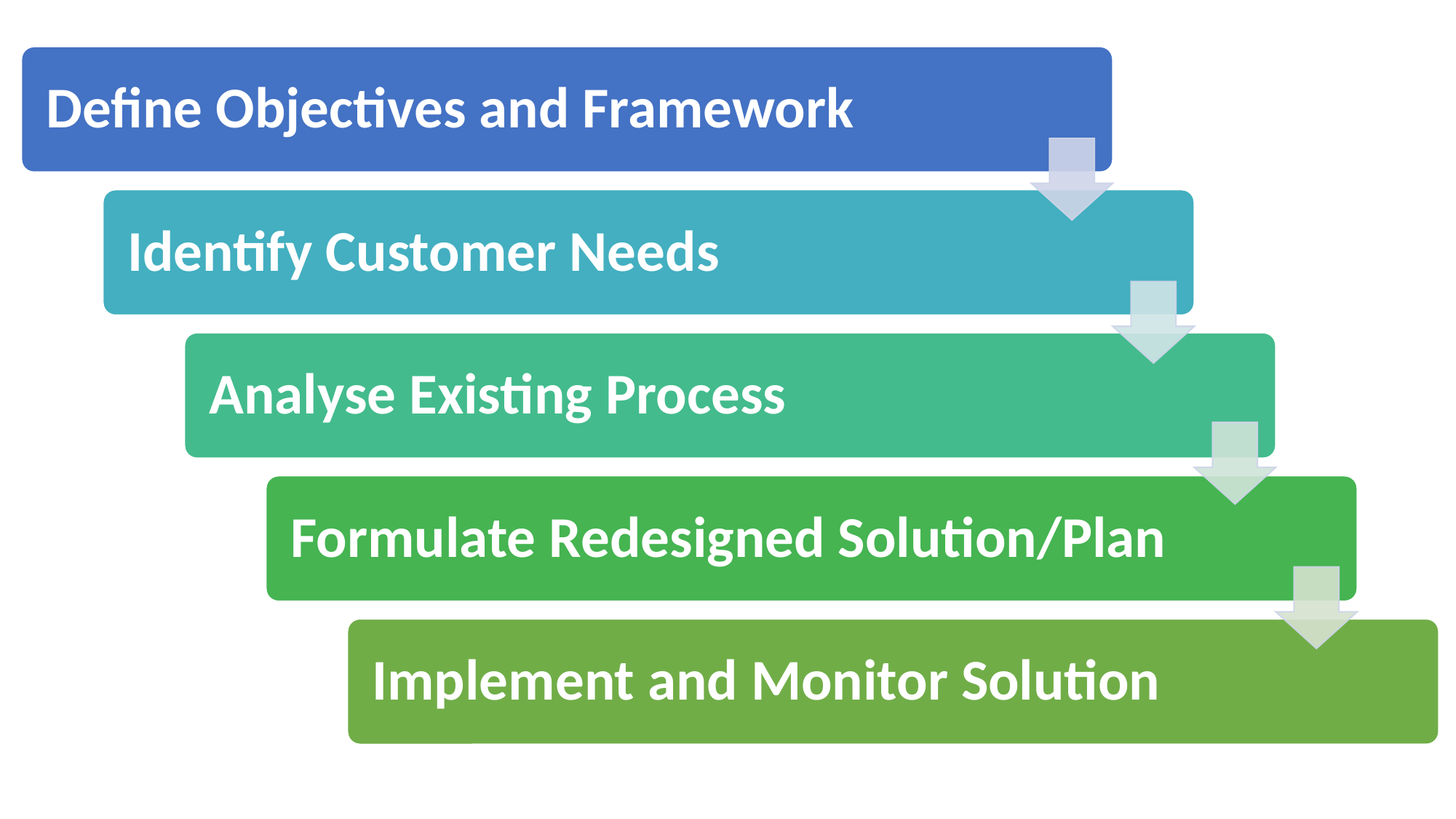

Define Objectives and Framework
Identify Customer Needs
Analyse Existing Process
Formulate Redesigned Solution/Plan
Implement and Monitor Solution